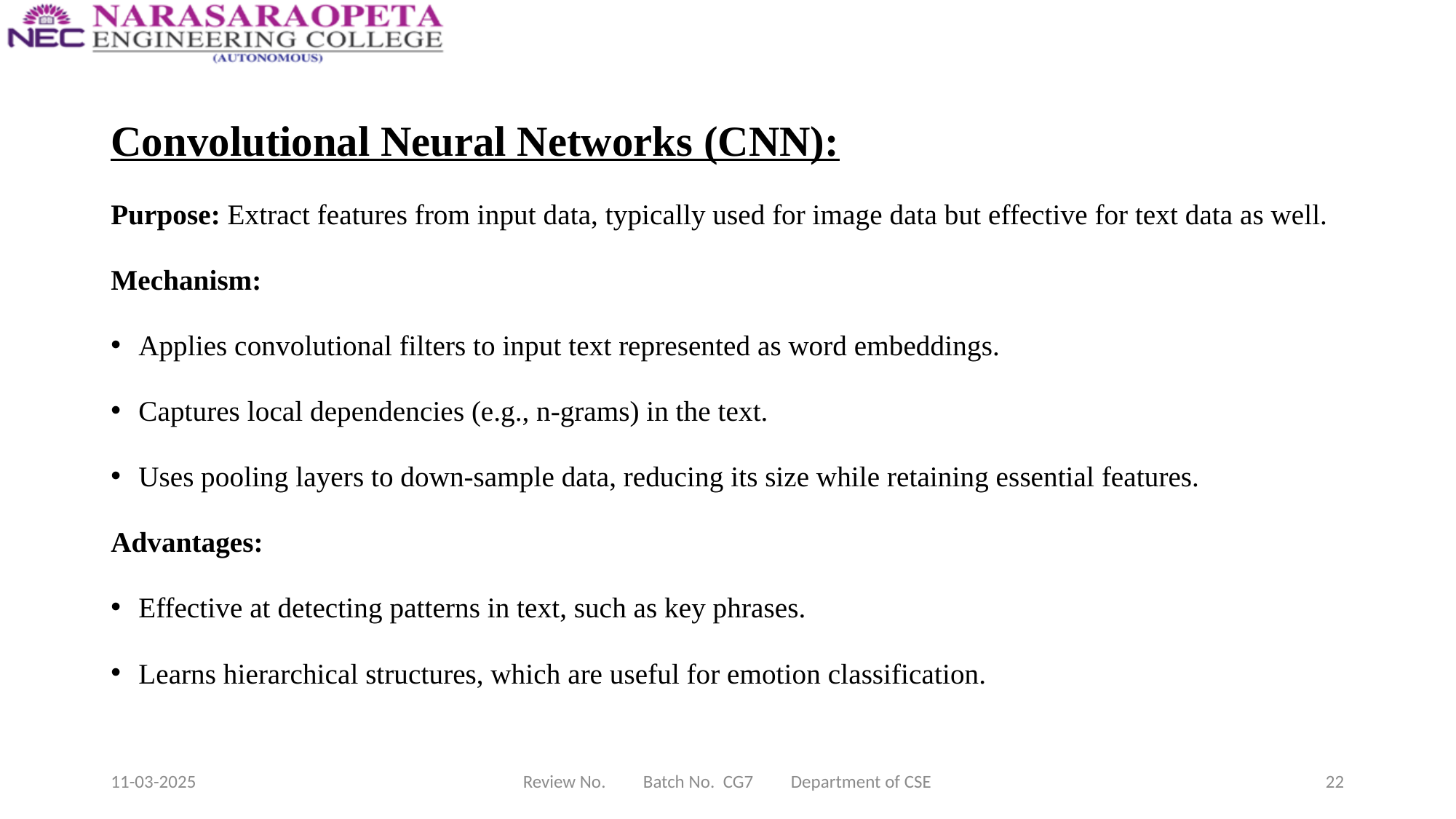

Convolutional Neural Networks (CNN):
Purpose: Extract features from input data, typically used for image data but effective for text data as well.
Mechanism:
Applies convolutional filters to input text represented as word embeddings.
Captures local dependencies (e.g., n-grams) in the text.
Uses pooling layers to down-sample data, reducing its size while retaining essential features.
Advantages:
Effective at detecting patterns in text, such as key phrases.
Learns hierarchical structures, which are useful for emotion classification.

11-03-2025
Review No.         Batch No.  CG7         Department of CSE
22